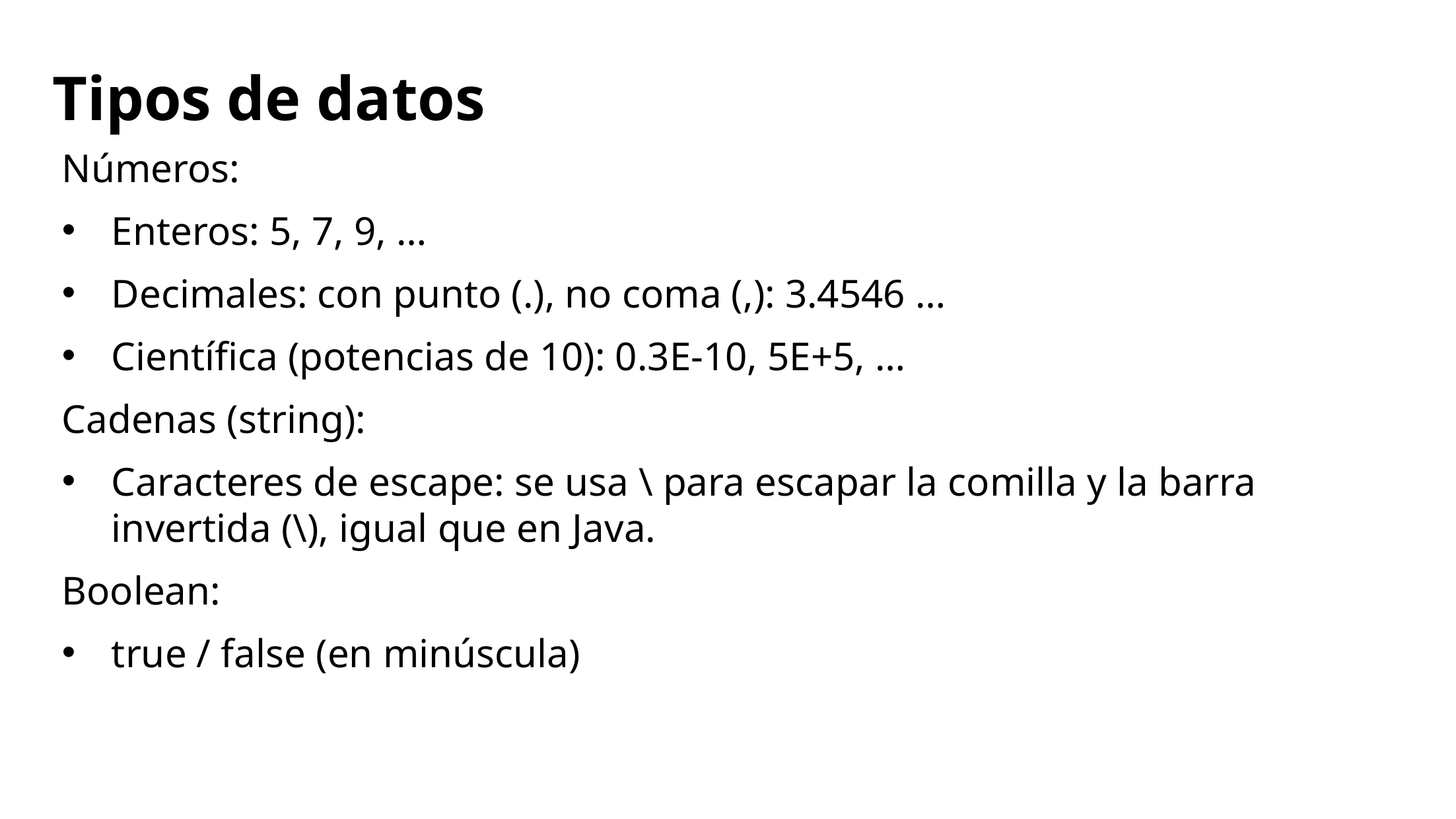

# Tipos de datos
Números:
Enteros: 5, 7, 9, …
Decimales: con punto (.), no coma (,): 3.4546 …
Científica (potencias de 10): 0.3E-10, 5E+5, …
Cadenas (string):
Caracteres de escape: se usa \ para escapar la comilla y la barra invertida (\), igual que en Java.
Boolean:
true / false (en minúscula)